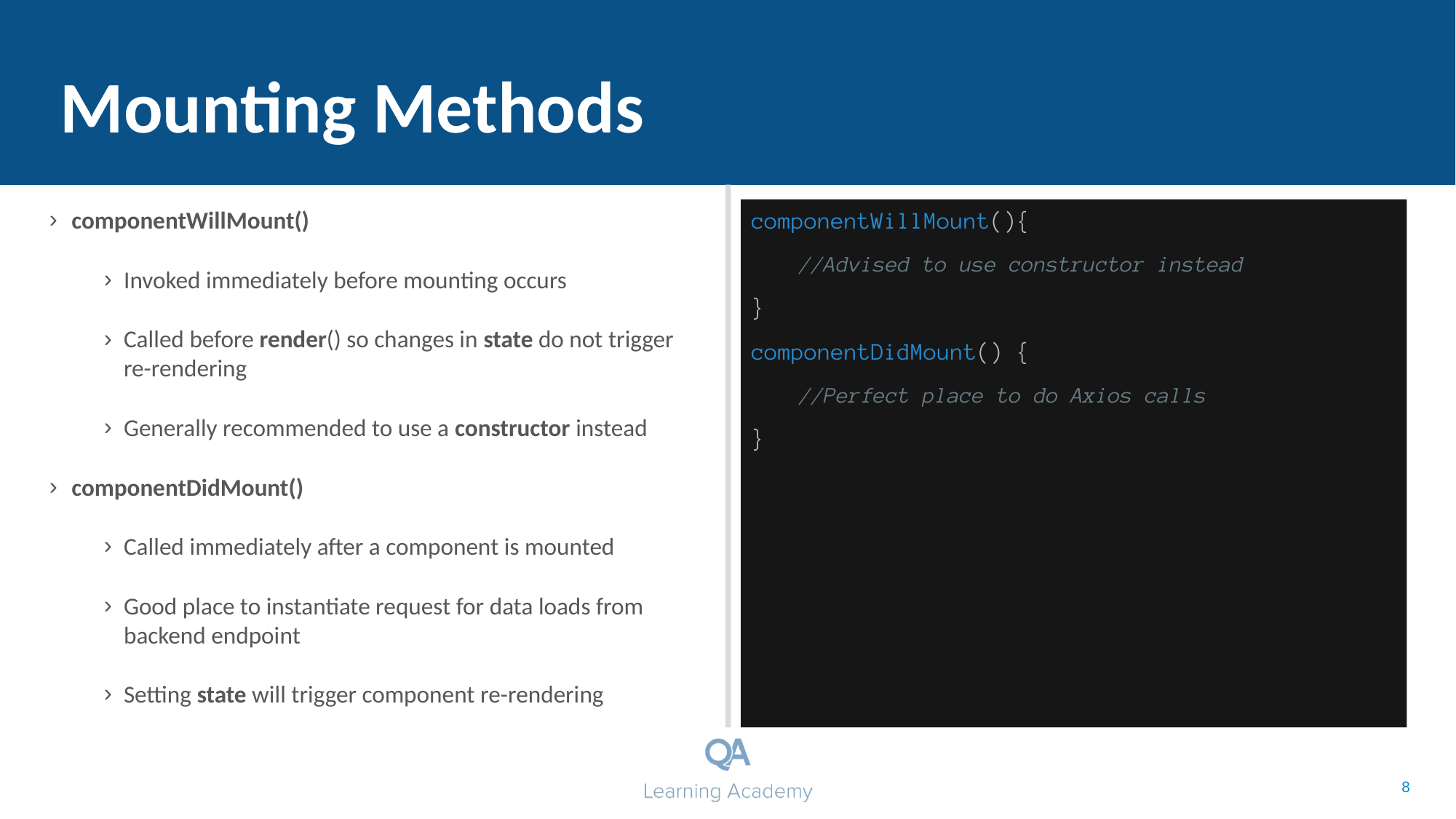

# Mounting Methods
componentWillMount()
Invoked immediately before mounting occurs
Called before render() so changes in state do not trigger re-rendering
Generally recommended to use a constructor instead
componentDidMount()
Called immediately after a component is mounted
Good place to instantiate request for data loads from backend endpoint
Setting state will trigger component re-rendering
componentWillMount(){
//Advised to use constructor instead
}
componentDidMount() {
//Perfect place to do Axios calls
}